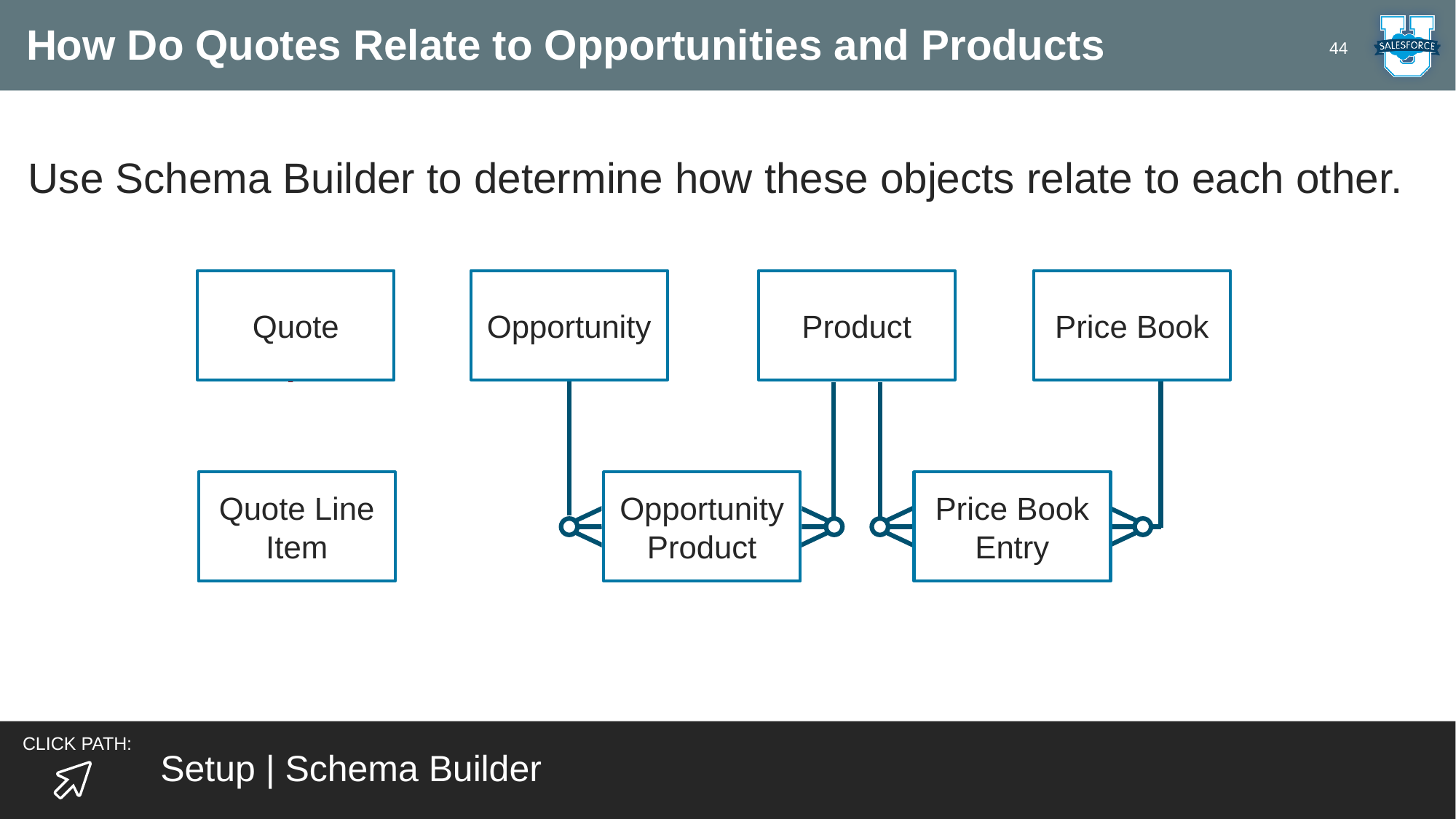

# How Do Quotes Relate to Opportunities and Products
44
Use Schema Builder to determine how these objects relate to each other.
Quote
Opportunity
Product
Price Book

Quote Line Item
Opportunity
Product
Price Book Entry

Setup | Schema Builder
CLICK PATH: